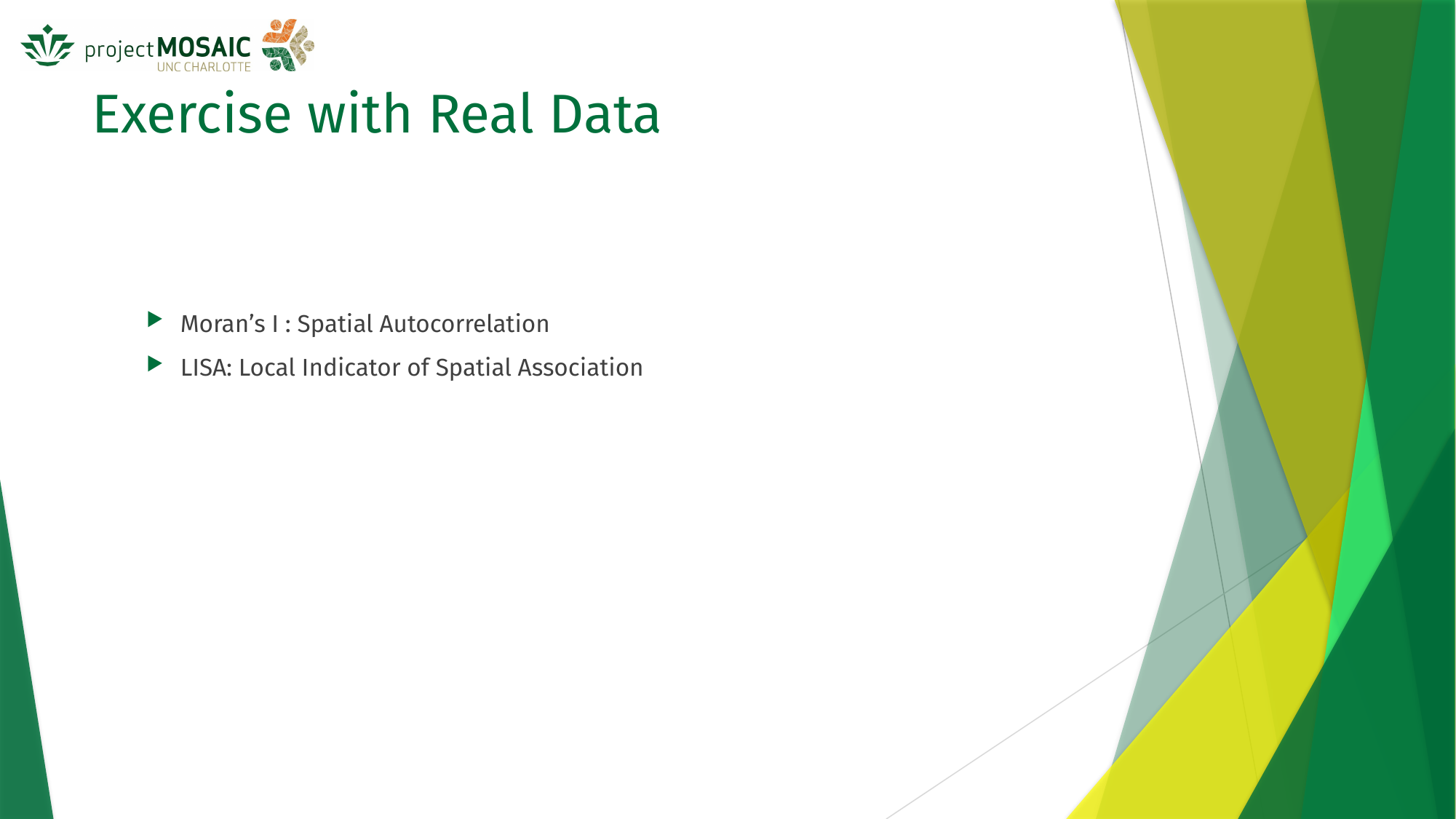

# Exercise with Real Data

Moran’s I : Spatial Autocorrelation
LISA: Local Indicator of Spatial Association